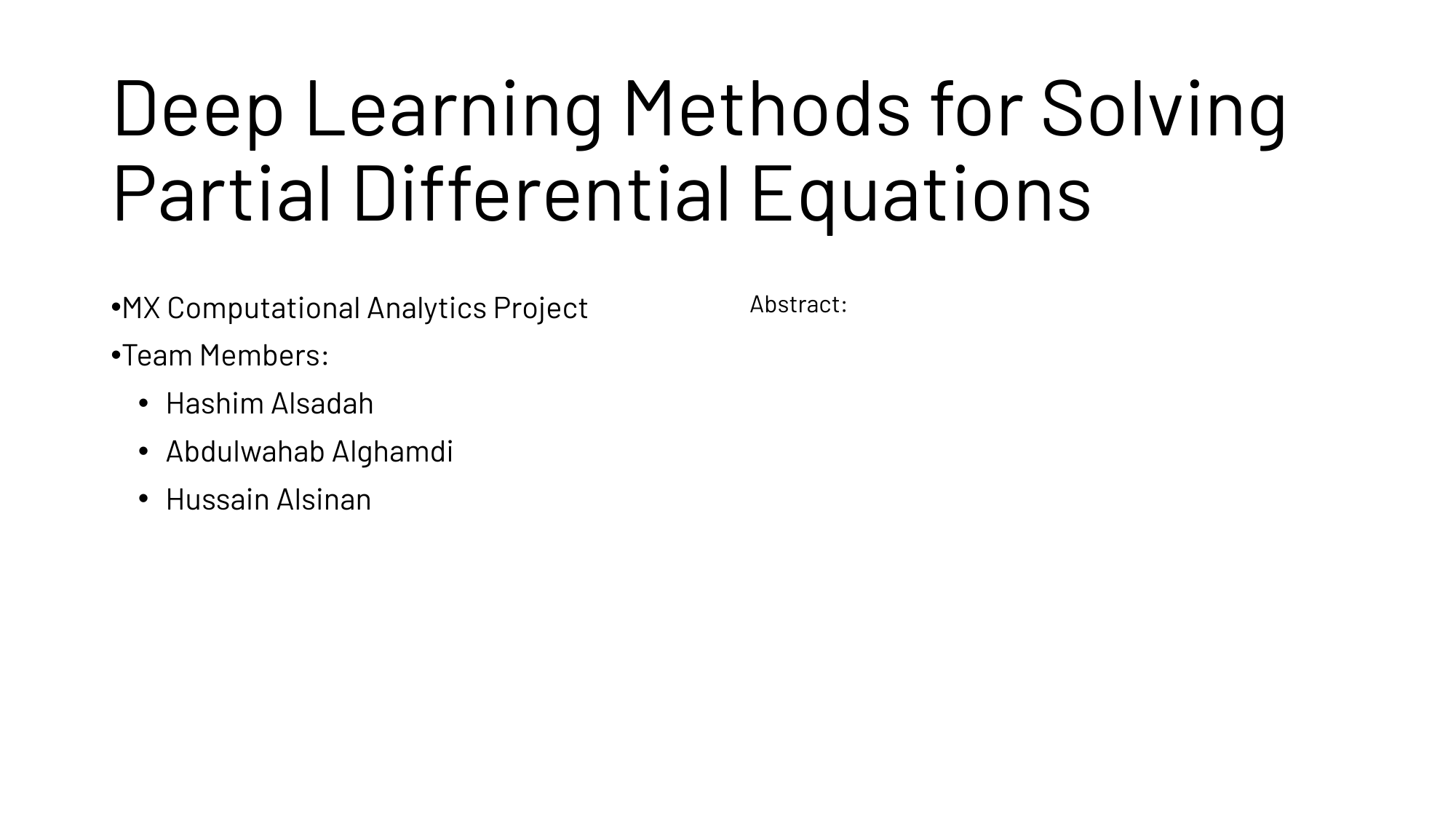

# Deep Learning Methods for Solving Partial Differential Equations
MX Computational Analytics Project
Team Members:
Hashim Alsadah
Abdulwahab Alghamdi
Hussain Alsinan
Abstract: